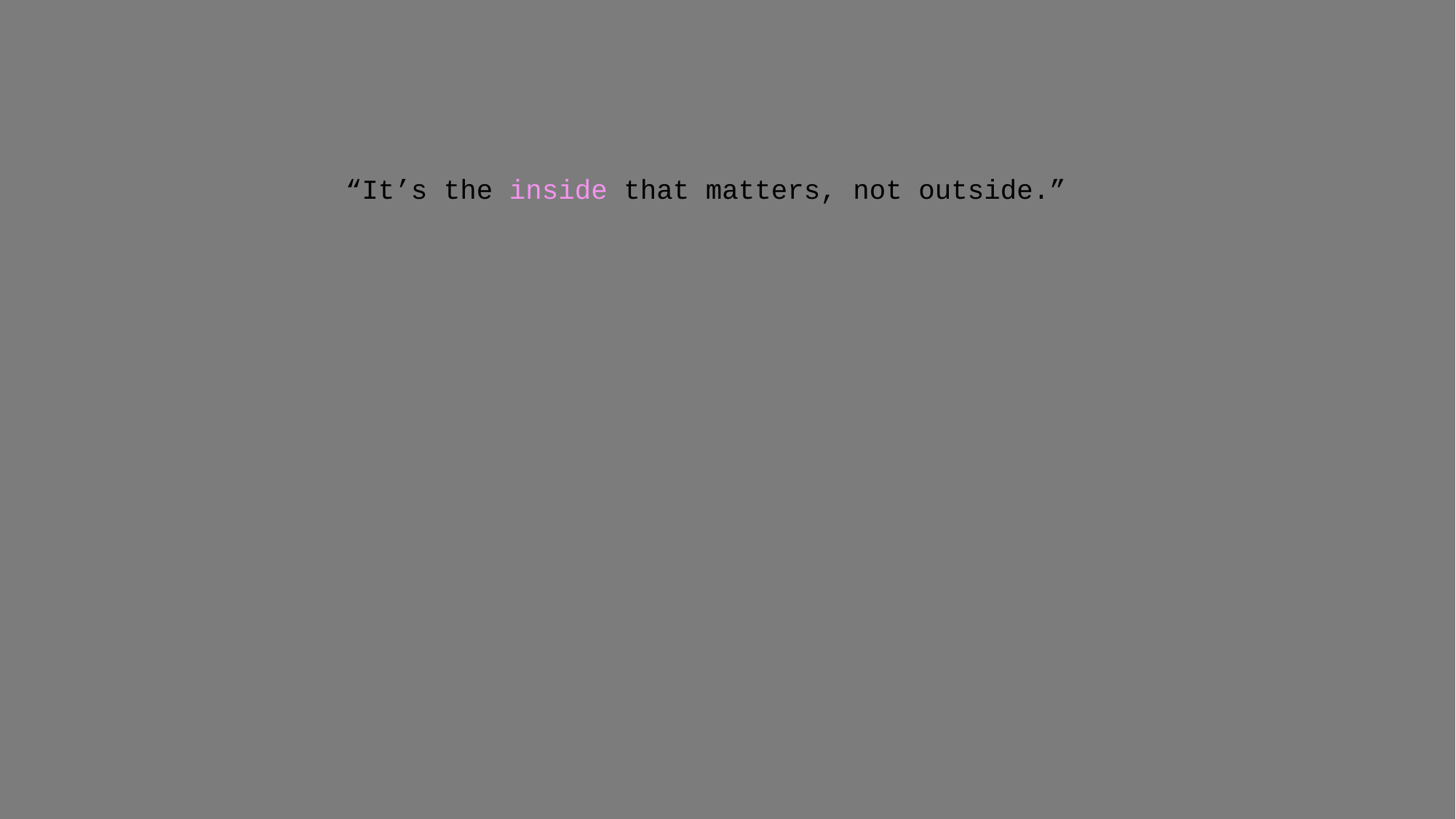

“It’s the inside that matters, not outside.”